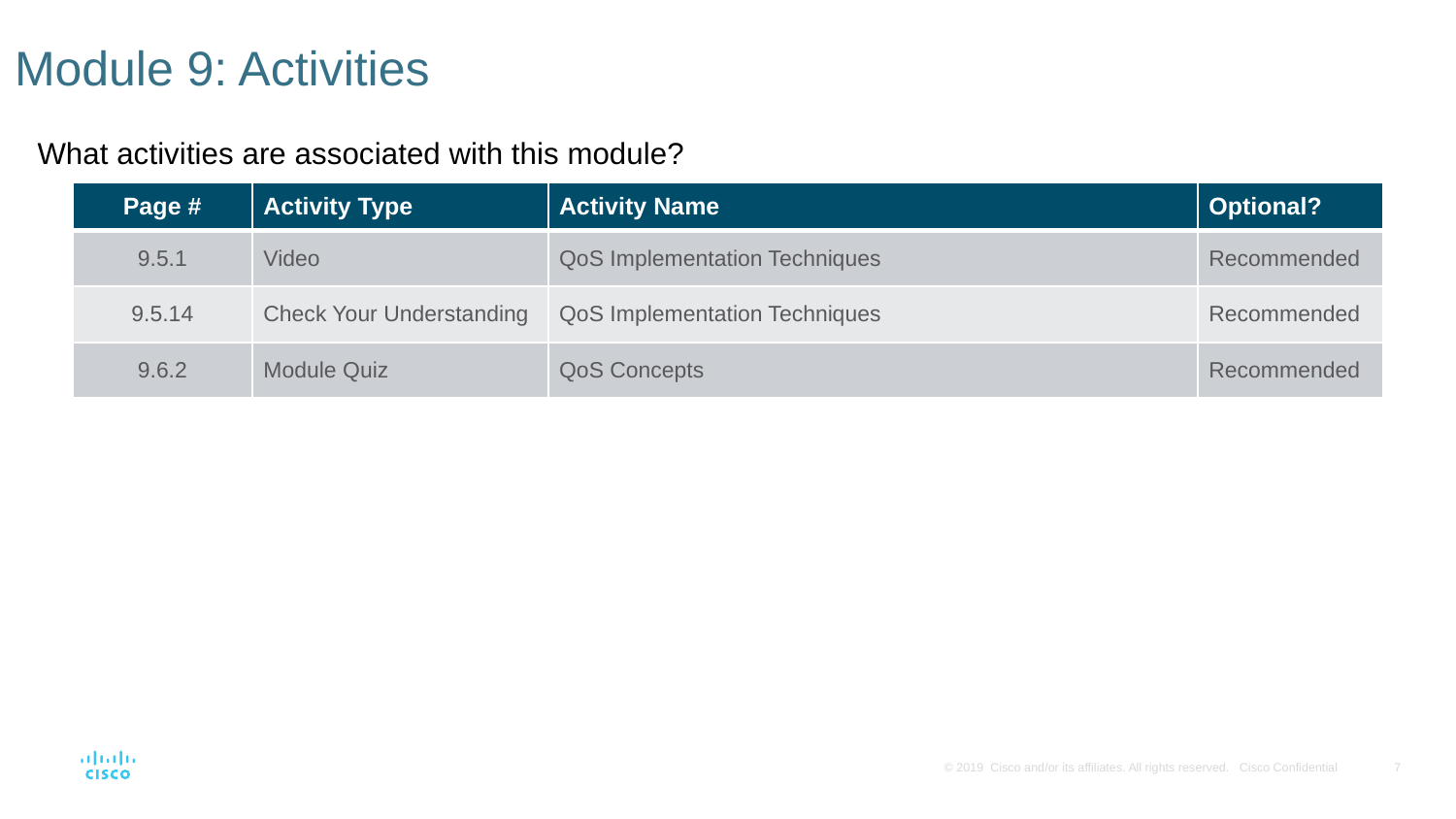

# Module 9: Activities
What activities are associated with this module?

| Page # | Activity Type | Activity Name | Optional? |
| --- | --- | --- | --- |
| 9.5.1 | Video | QoS Implementation Techniques | Recommended |
| 9.5.14 | Check Your Understanding | QoS Implementation Techniques | Recommended |
| 9.6.2 | Module Quiz | QoS Concepts | Recommended |